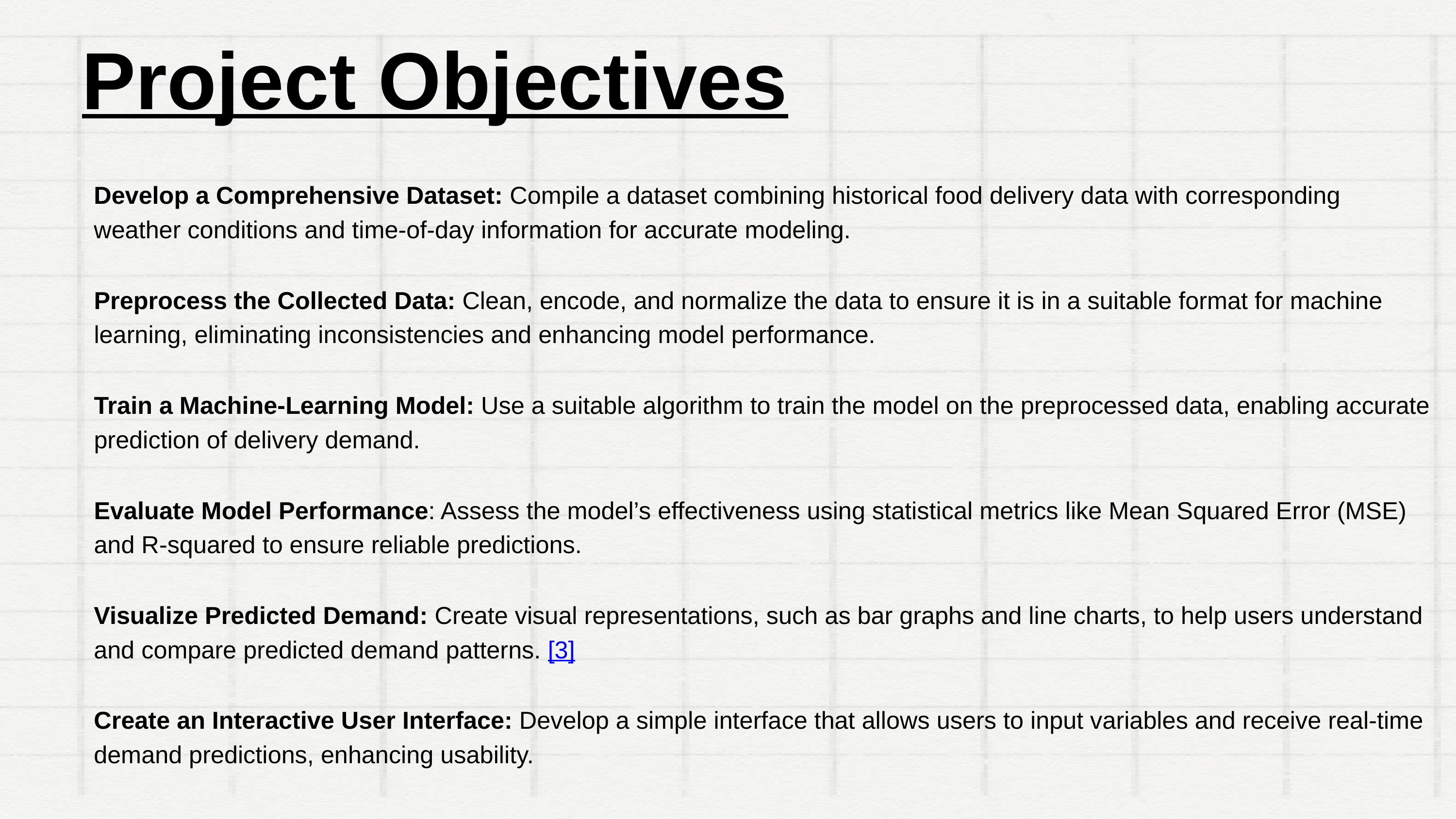

Project Objectives
Develop a Comprehensive Dataset: Compile a dataset combining historical food delivery data with corresponding weather conditions and time-of-day information for accurate modeling.
Preprocess the Collected Data: Clean, encode, and normalize the data to ensure it is in a suitable format for machine learning, eliminating inconsistencies and enhancing model performance.
Train a Machine-Learning Model: Use a suitable algorithm to train the model on the preprocessed data, enabling accurate prediction of delivery demand.
Evaluate Model Performance: Assess the model’s effectiveness using statistical metrics like Mean Squared Error (MSE) and R-squared to ensure reliable predictions.
Visualize Predicted Demand: Create visual representations, such as bar graphs and line charts, to help users understand and compare predicted demand patterns. [3]
Create an Interactive User Interface: Develop a simple interface that allows users to input variables and receive real-time demand predictions, enhancing usability.